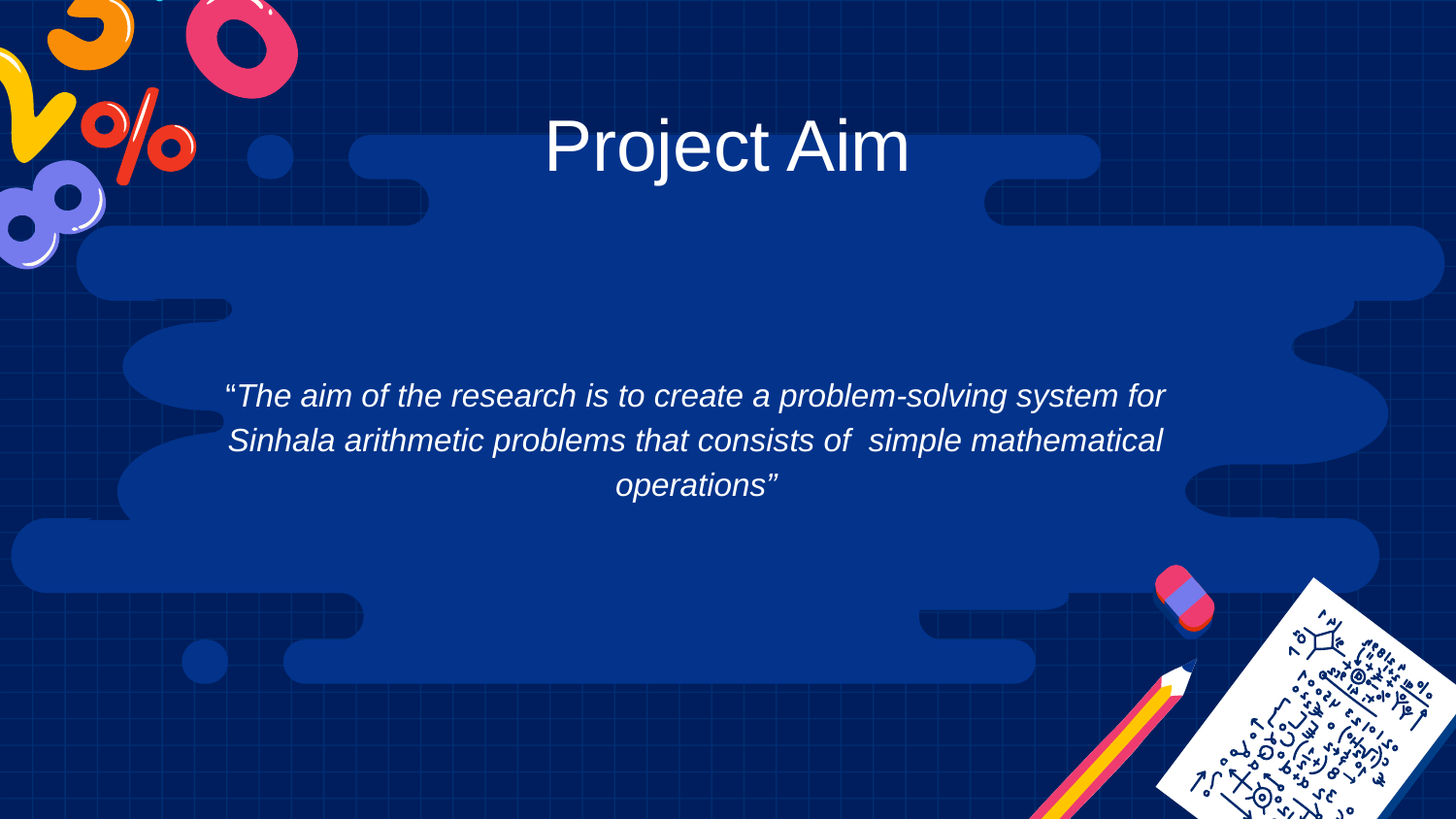

# Project Aim
“The aim of the research is to create a problem-solving system for Sinhala arithmetic problems that consists of  simple mathematical operations”